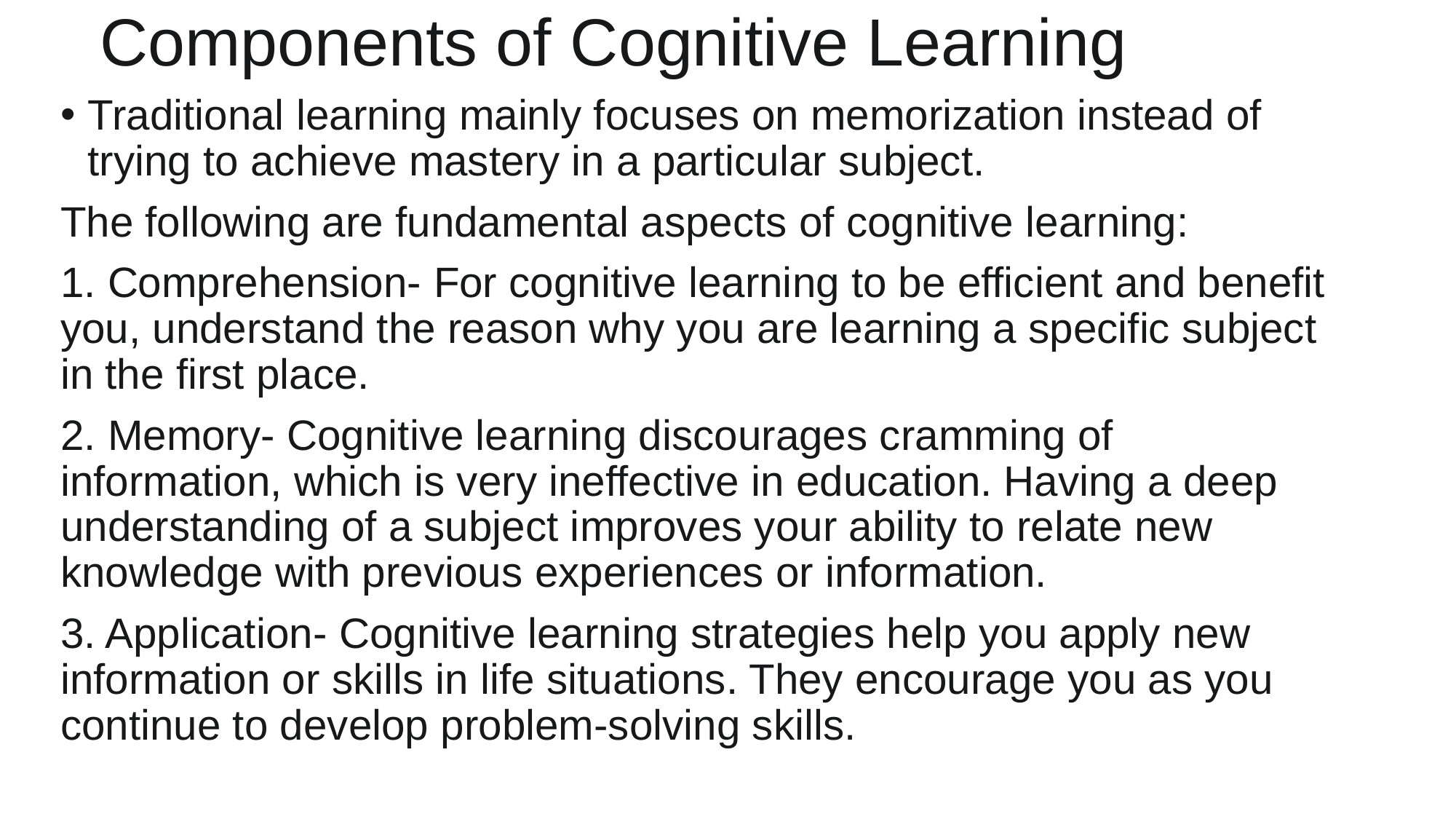

# Components of Cognitive Learning
Traditional learning mainly focuses on memorization instead of trying to achieve mastery in a particular subject.
The following are fundamental aspects of cognitive learning:
1. Comprehension- For cognitive learning to be efficient and benefit you, understand the reason why you are learning a specific subject in the first place.
2. Memory- Cognitive learning discourages cramming of information, which is very ineffective in education. Having a deep understanding of a subject improves your ability to relate new knowledge with previous experiences or information.
3. Application- Cognitive learning strategies help you apply new information or skills in life situations. They encourage you as you continue to develop problem-solving skills.